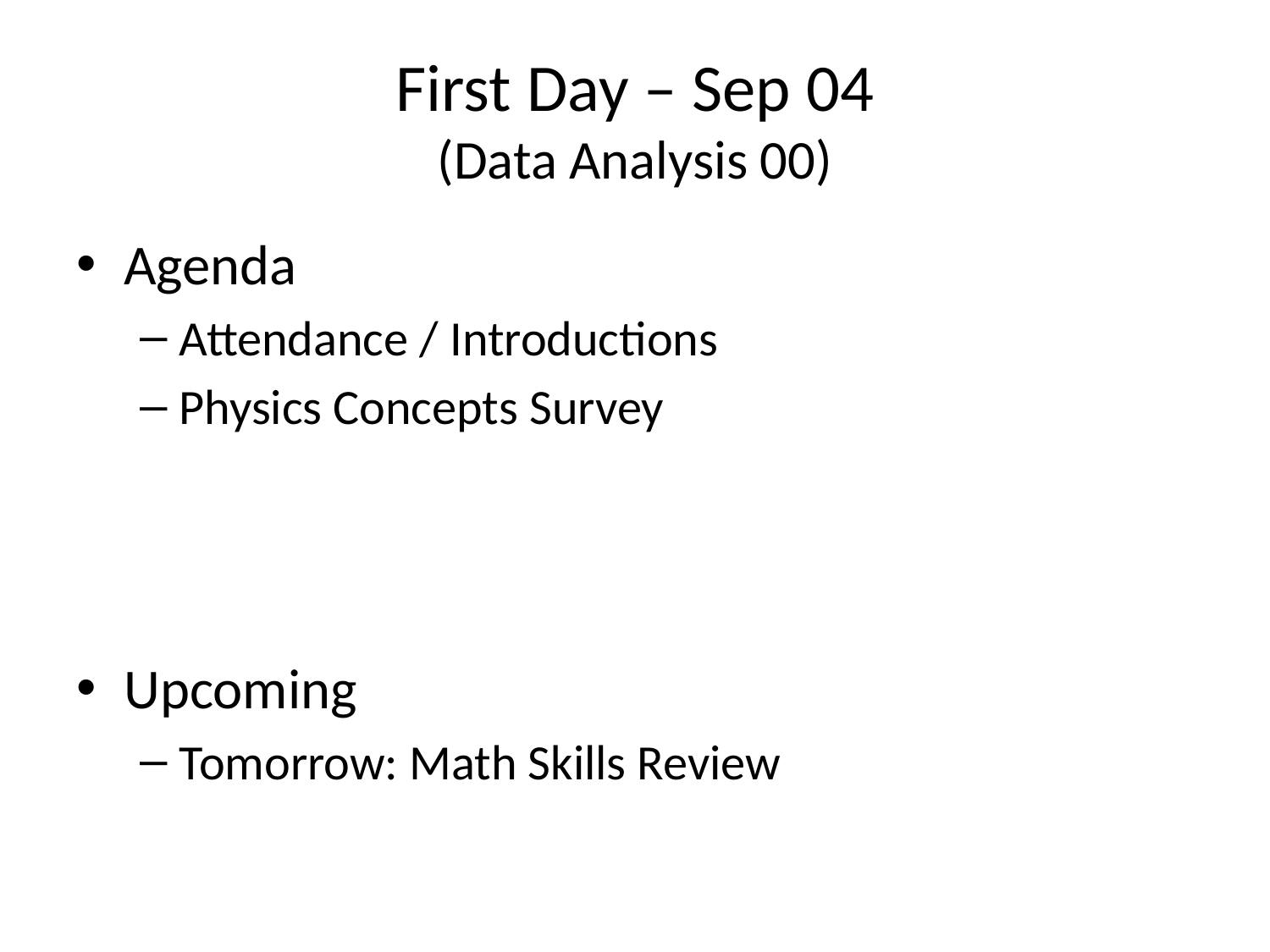

# First Day – Sep 04 (Data Analysis 00)
Agenda
Attendance / Introductions
Physics Concepts Survey

Upcoming
Tomorrow: Math Skills Review